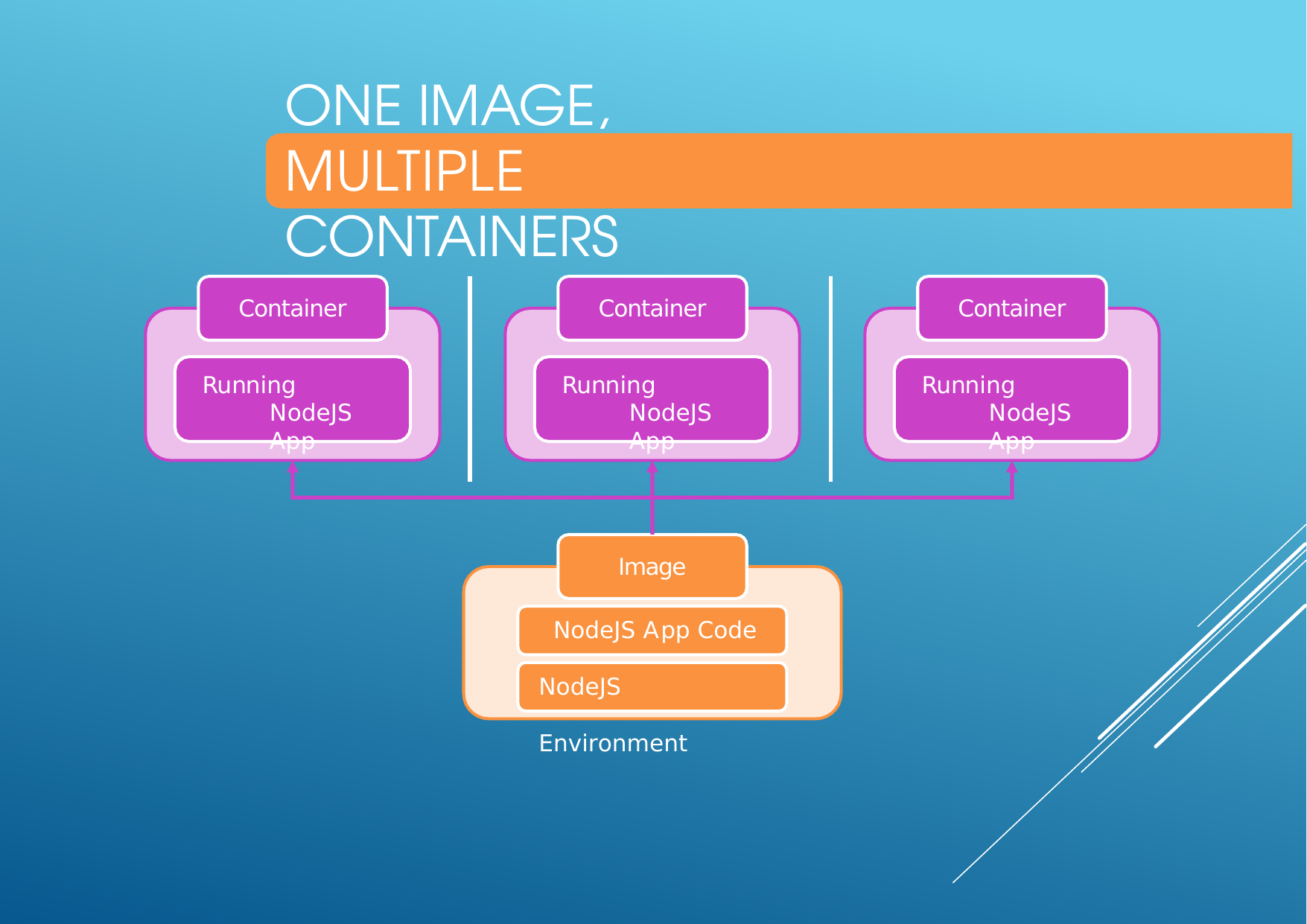

# One Image, Multiple Containers

Container
Container
Container

Running NodeJS  App
Running NodeJS  App
Running NodeJS  App

Image
NodeJS App Code  NodeJS Environment